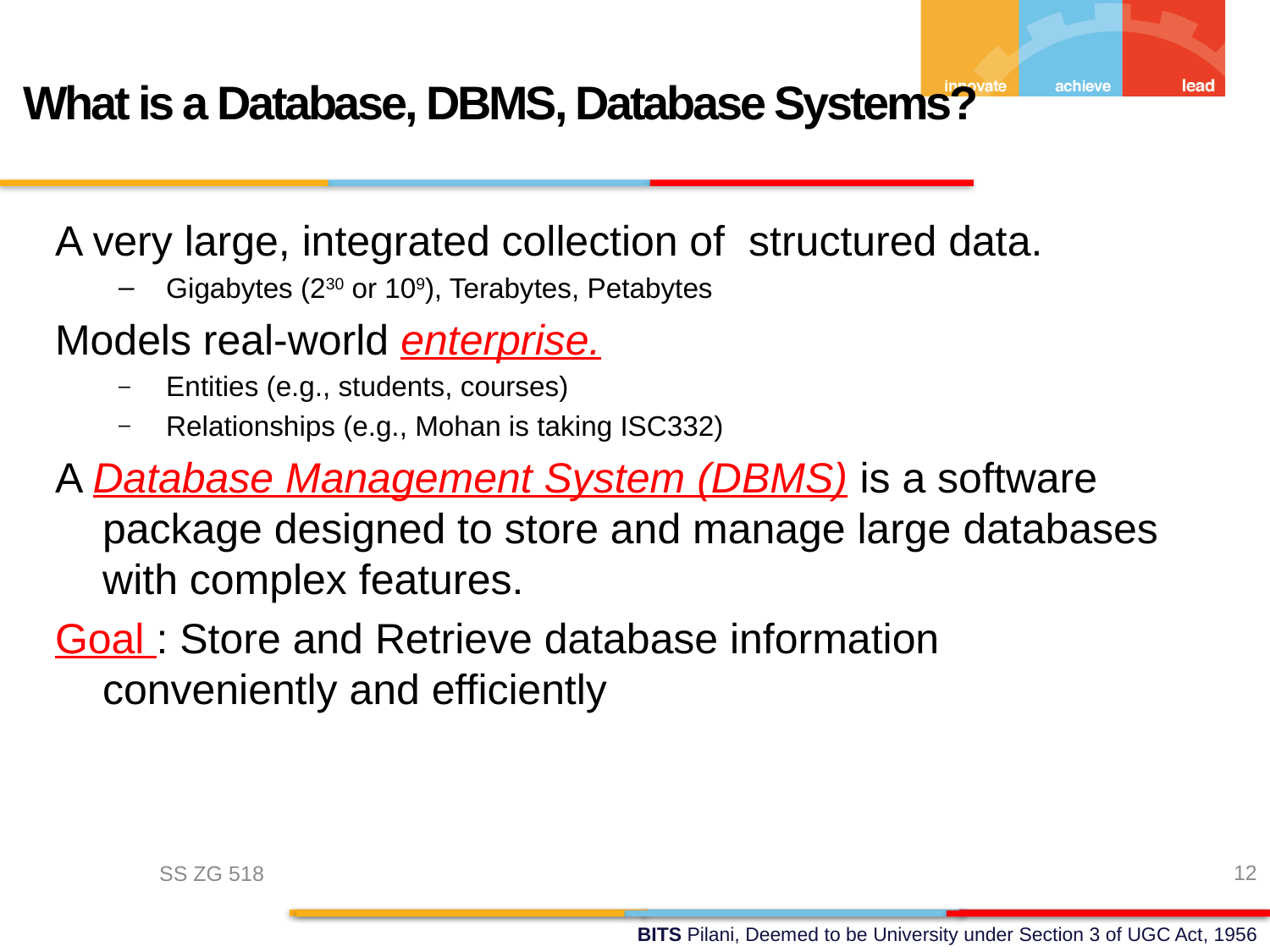

What is a Database, DBMS, Database Systems?
A very large, integrated collection of  structured data.
 Gigabytes (230 or 109), Terabytes, Petabytes
Models real-world enterprise.
 Entities (e.g., students, courses)
 Relationships (e.g., Mohan is taking ISC332)
A Database Management System (DBMS) is a software package designed to store and manage large databases with complex features.
Goal : Store and Retrieve database information conveniently and efficiently

12
SS ZG 518